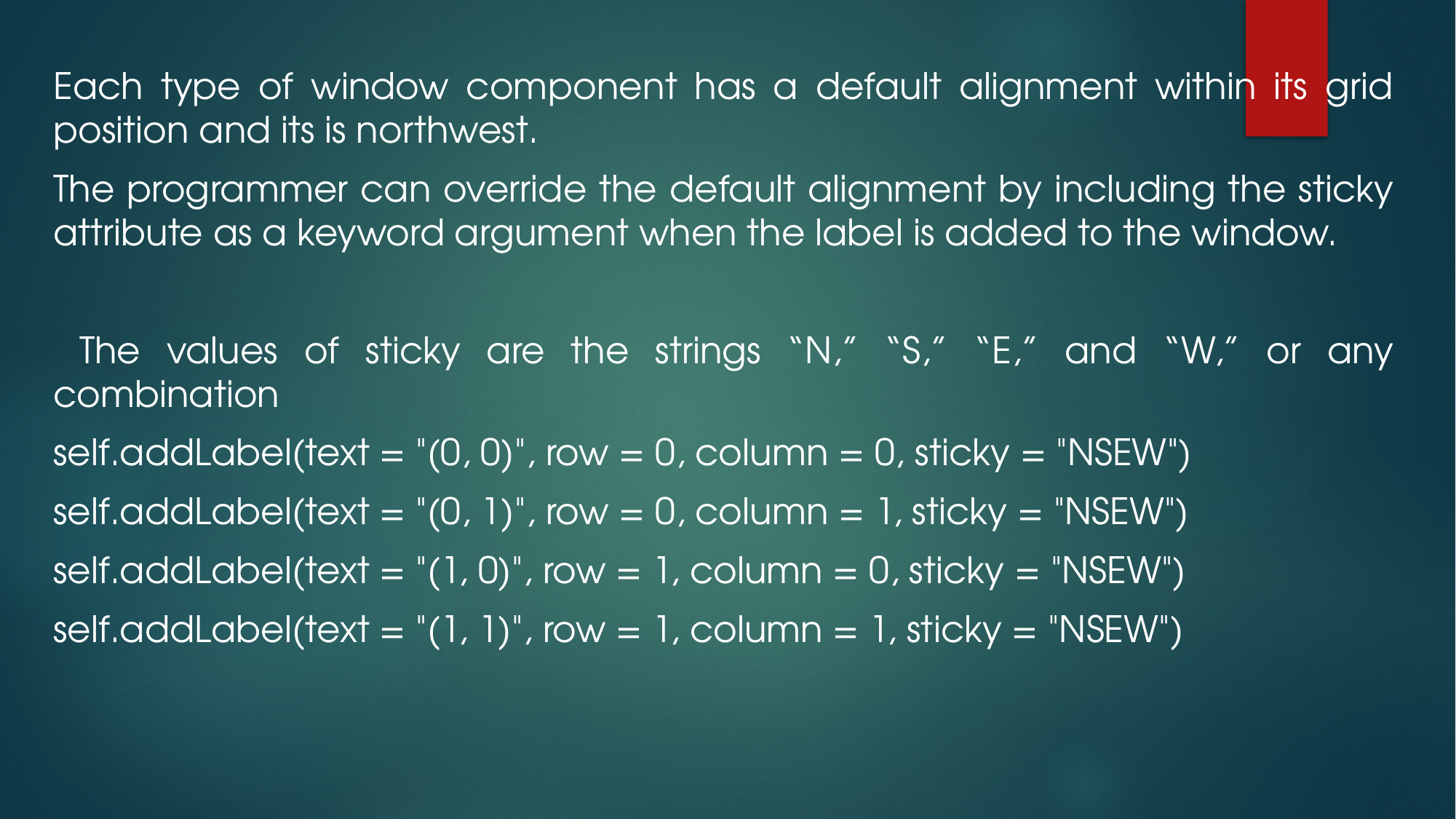

Each type of window component has a default alignment within its grid position and its is northwest.
The programmer can override the default alignment by including the sticky attribute as a keyword argument when the label is added to the window.

 The values of sticky are the strings “N,” “S,” “E,” and “W,” or any combination
self.addLabel(text = "(0, 0)", row = 0, column = 0, sticky = "NSEW")
self.addLabel(text = "(0, 1)", row = 0, column = 1, sticky = "NSEW")
self.addLabel(text = "(1, 0)", row = 1, column = 0, sticky = "NSEW")
self.addLabel(text = "(1, 1)", row = 1, column = 1, sticky = "NSEW")